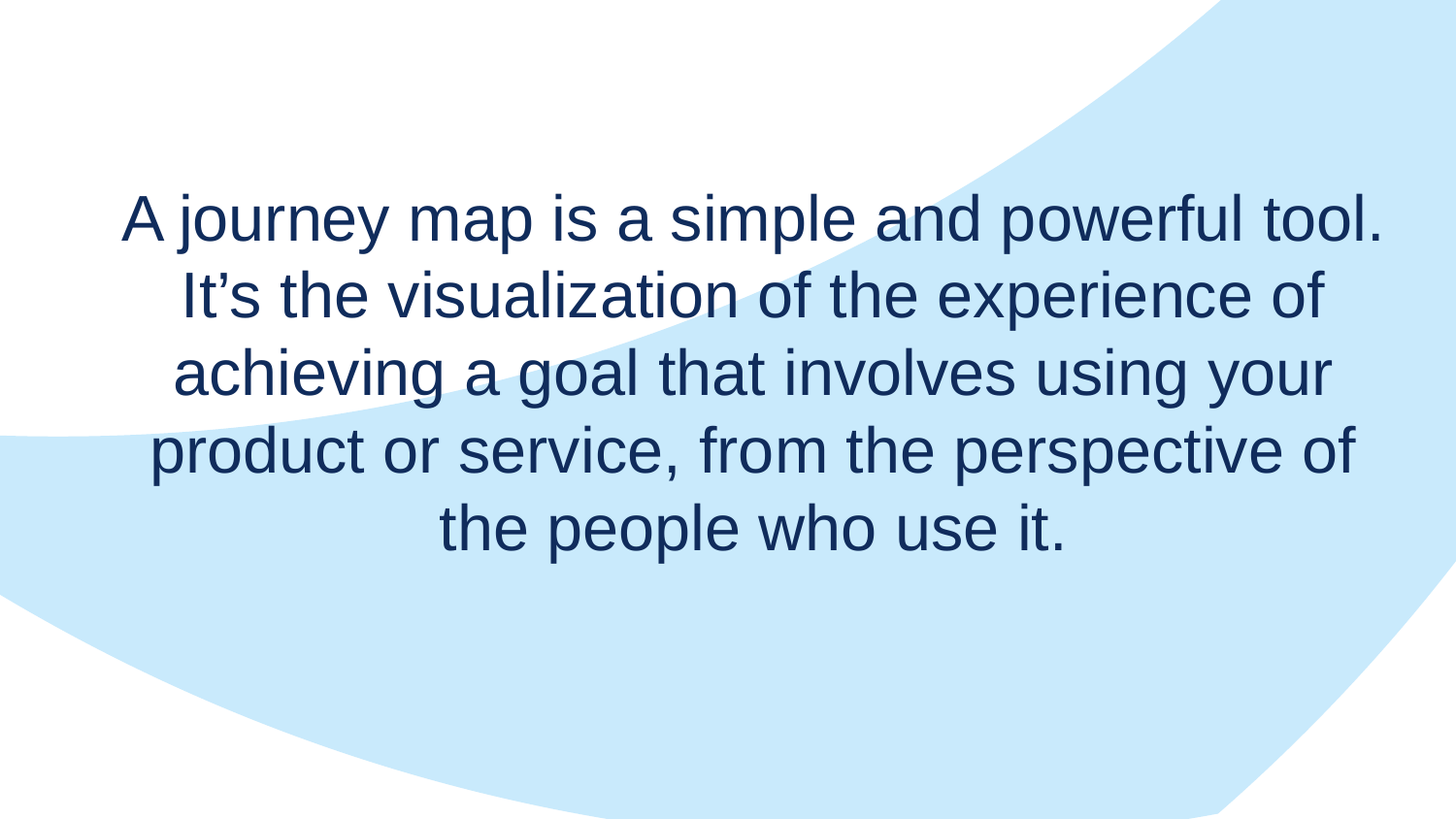

# A journey map is a simple and powerful tool. It’s the visualization of the experience of achieving a goal that involves using your product or service, from the perspective of the people who use it.